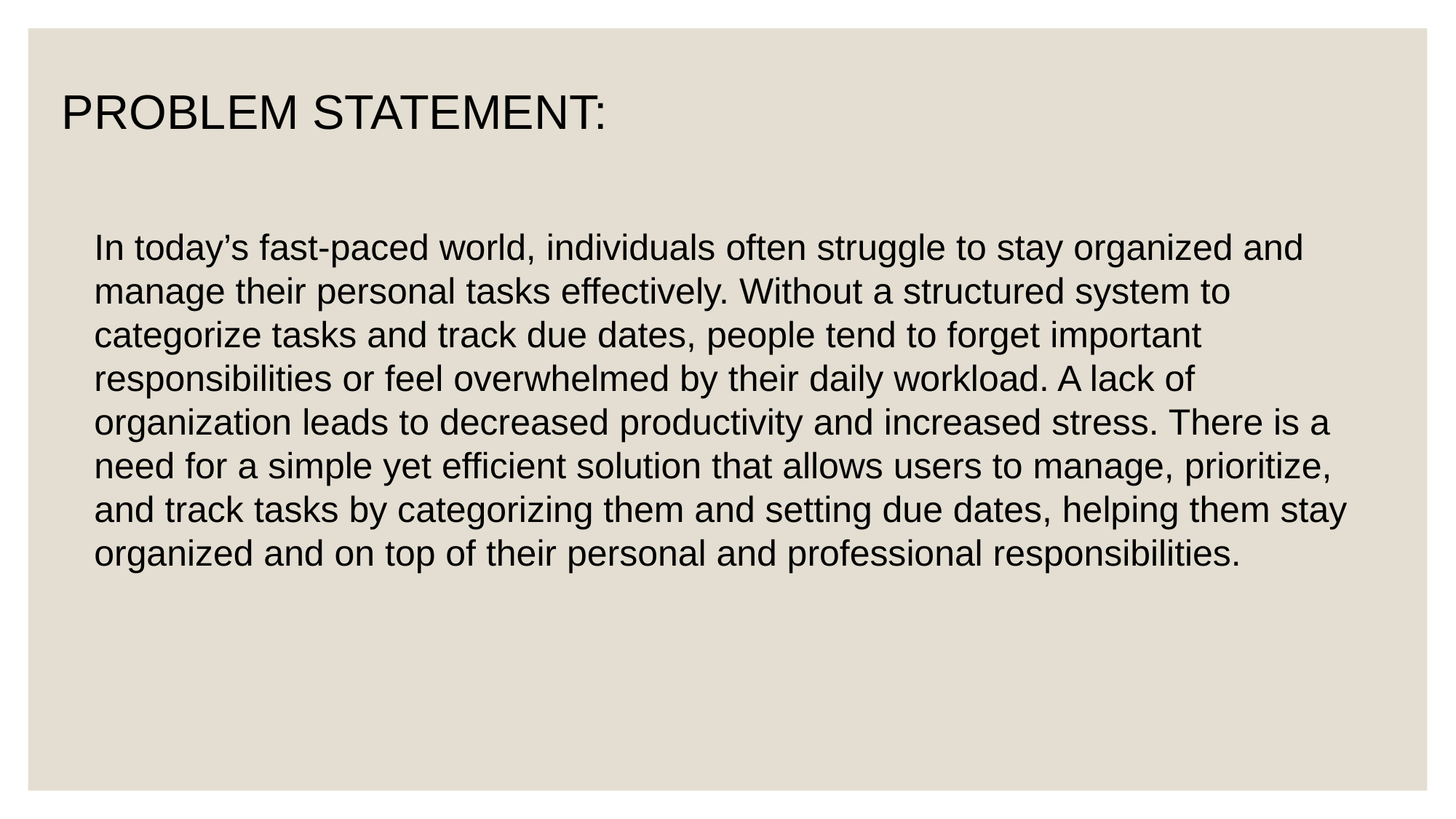

PROBLEM STATEMENT:
In today’s fast-paced world, individuals often struggle to stay organized and manage their personal tasks effectively. Without a structured system to categorize tasks and track due dates, people tend to forget important responsibilities or feel overwhelmed by their daily workload. A lack of organization leads to decreased productivity and increased stress. There is a need for a simple yet efficient solution that allows users to manage, prioritize, and track tasks by categorizing them and setting due dates, helping them stay organized and on top of their personal and professional responsibilities.